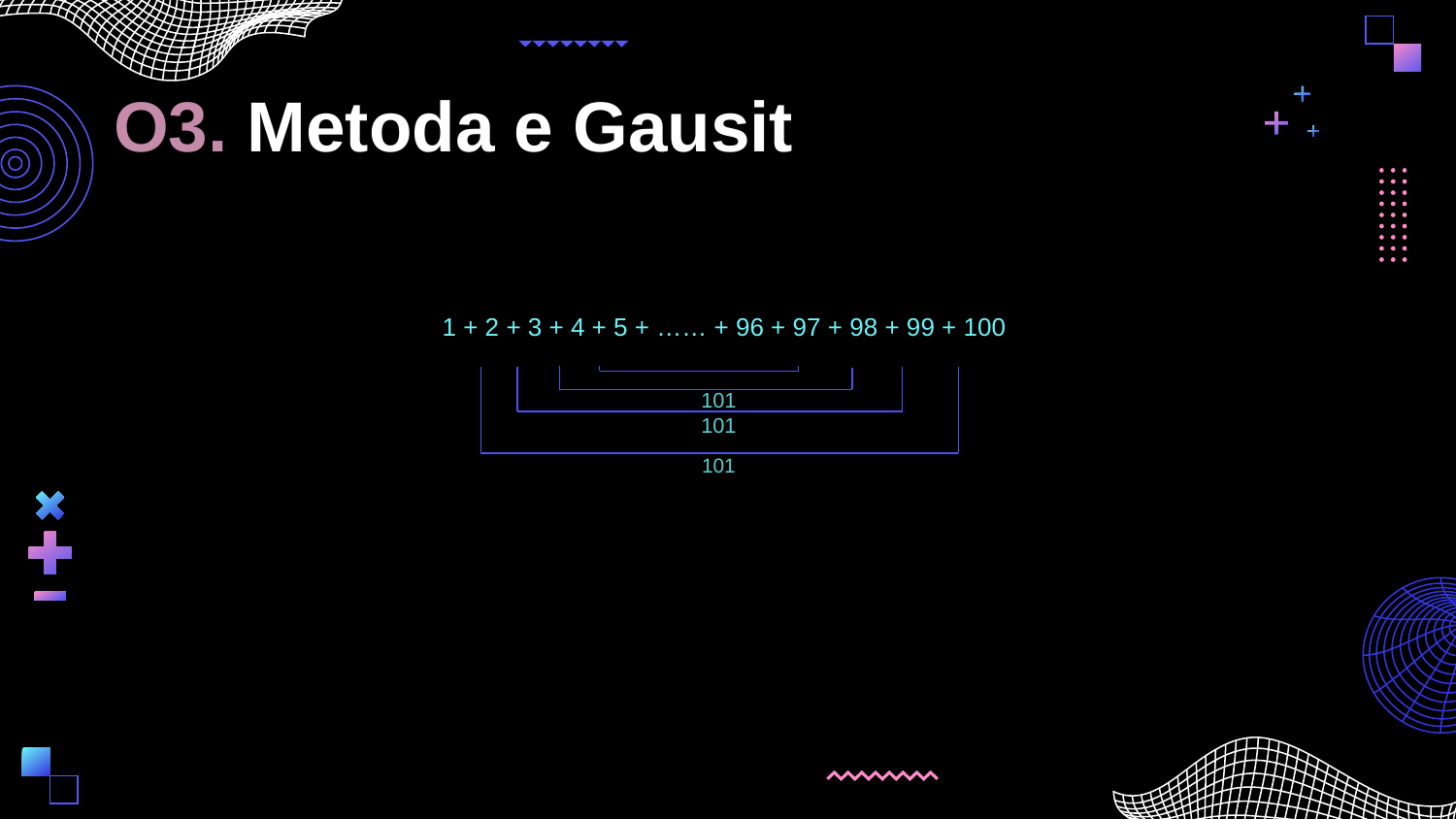

# O3. Metoda e Gausit

1 + 2 + 3 + 4 + 5 + …… + 96 + 97 + 98 + 99 + 100
101
101
101